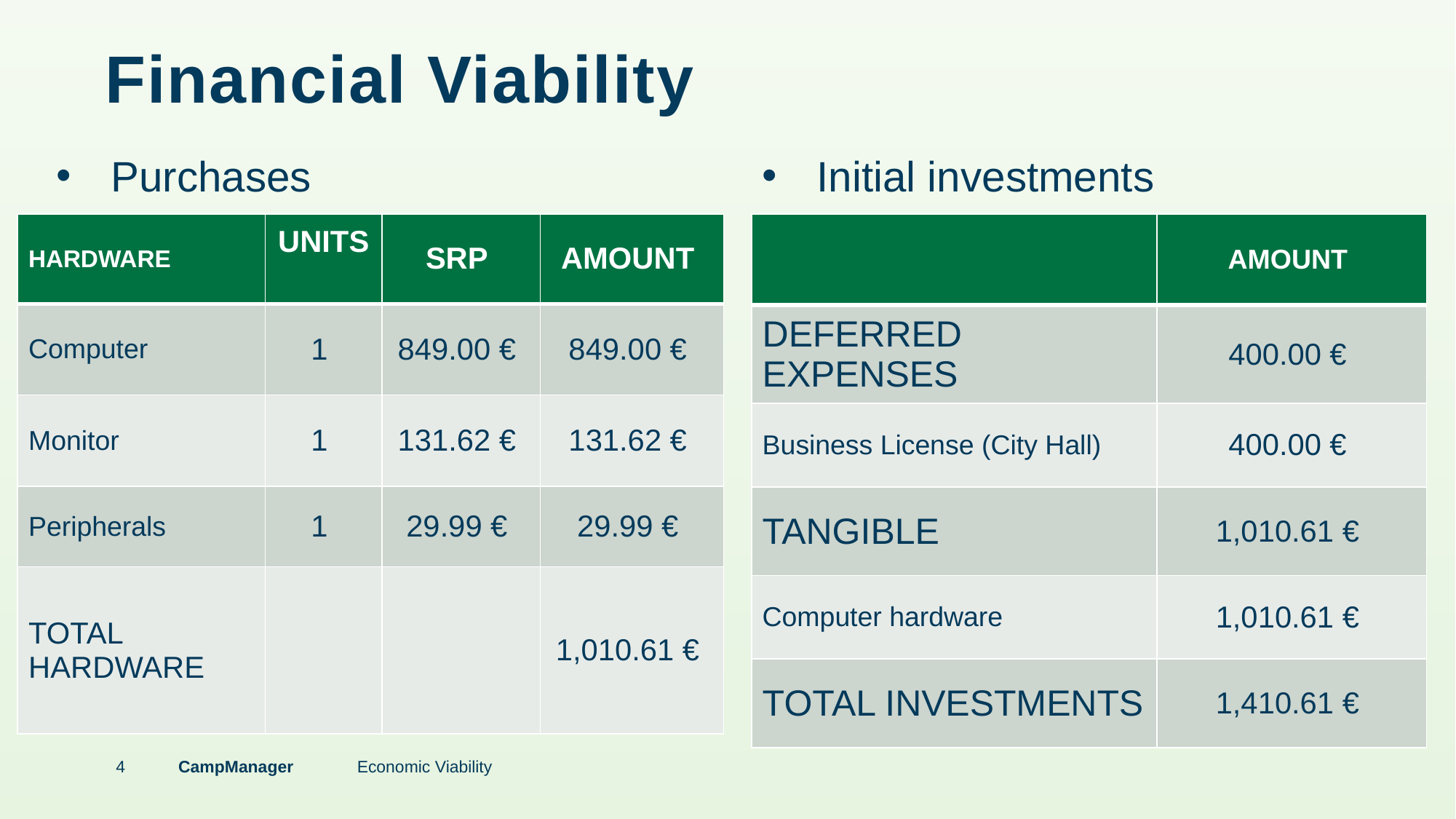

# Financial Viability
Initial investments

Purchases

|  | AMOUNT |
| --- | --- |
| DEFERRED EXPENSES | 400.00 € |
| Business License (City Hall) | 400.00 € |
| TANGIBLE | 1,010.61 € |
| Computer hardware | 1,010.61 € |
| TOTAL INVESTMENTS | 1,410.61 € |
| HARDWARE | UNITS | SRP | AMOUNT |
| --- | --- | --- | --- |
| Computer | 1 | 849.00 € | 849.00 € |
| Monitor | 1 | 131.62 € | 131.62 € |
| Peripherals | 1 | 29.99 € | 29.99 € |
| TOTAL HARDWARE |  |  | 1,010.61 € |

4
CampManager
Economic Viability